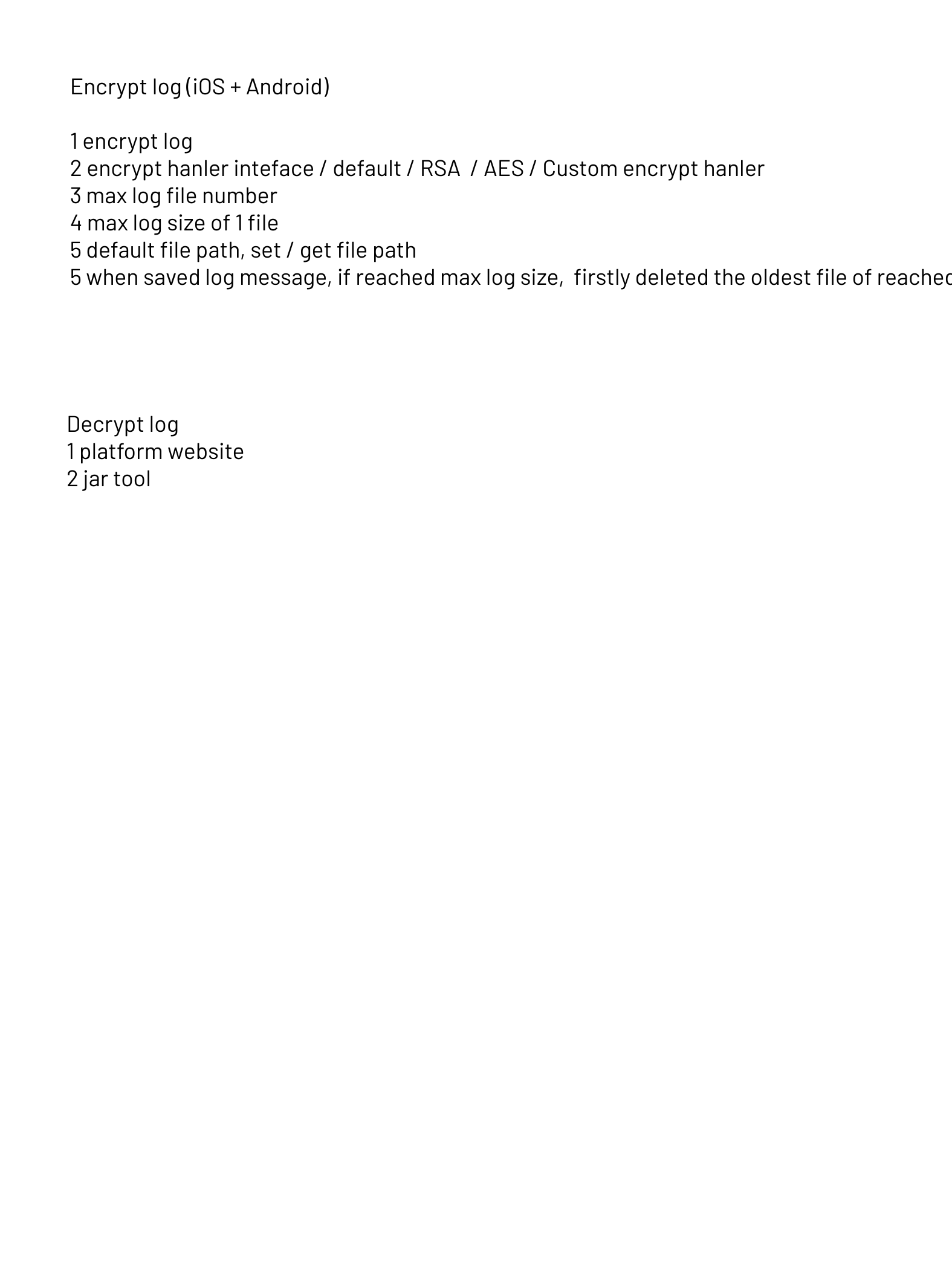

Encrypt log (iOS + Android)

1 encrypt log
2 encrypt hanler inteface / default / RSA  / AES / Custom encrypt hanler
3 max log file number
4 max log size of 1 file
5 default file path, set / get file path
5 when saved log message, if reached max log size,  firstly deleted the oldest file of reached max log file number , thencreat new file to save log message.
Decrypt log
1 platform website
2 jar tool